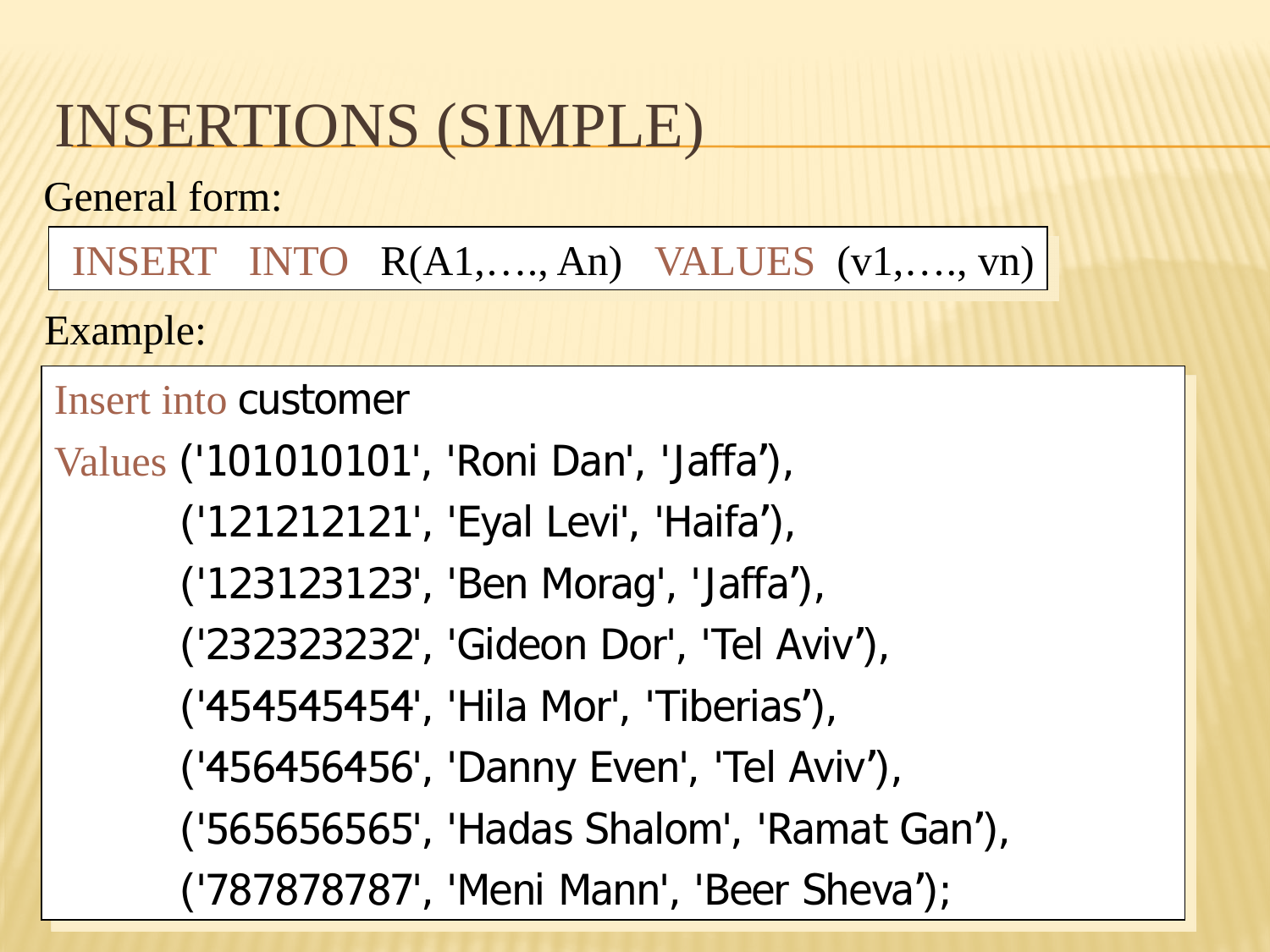

# Insertions (simple)
General form:
 INSERT   INTO   R(A1,…., An)   VALUES  (v1,…., vn)
Example:
Insert into customer
Values ('101010101', 'Roni Dan', 'Jaffa’),
	('121212121', 'Eyal Levi', 'Haifa’),
	('123123123', 'Ben Morag', 'Jaffa’),
	('232323232', 'Gideon Dor', 'Tel Aviv’),
	('454545454', 'Hila Mor', 'Tiberias’),
	('456456456', 'Danny Even', 'Tel Aviv’),
	('565656565', 'Hadas Shalom', 'Ramat Gan’),
	('787878787', 'Meni Mann', 'Beer Sheva’);